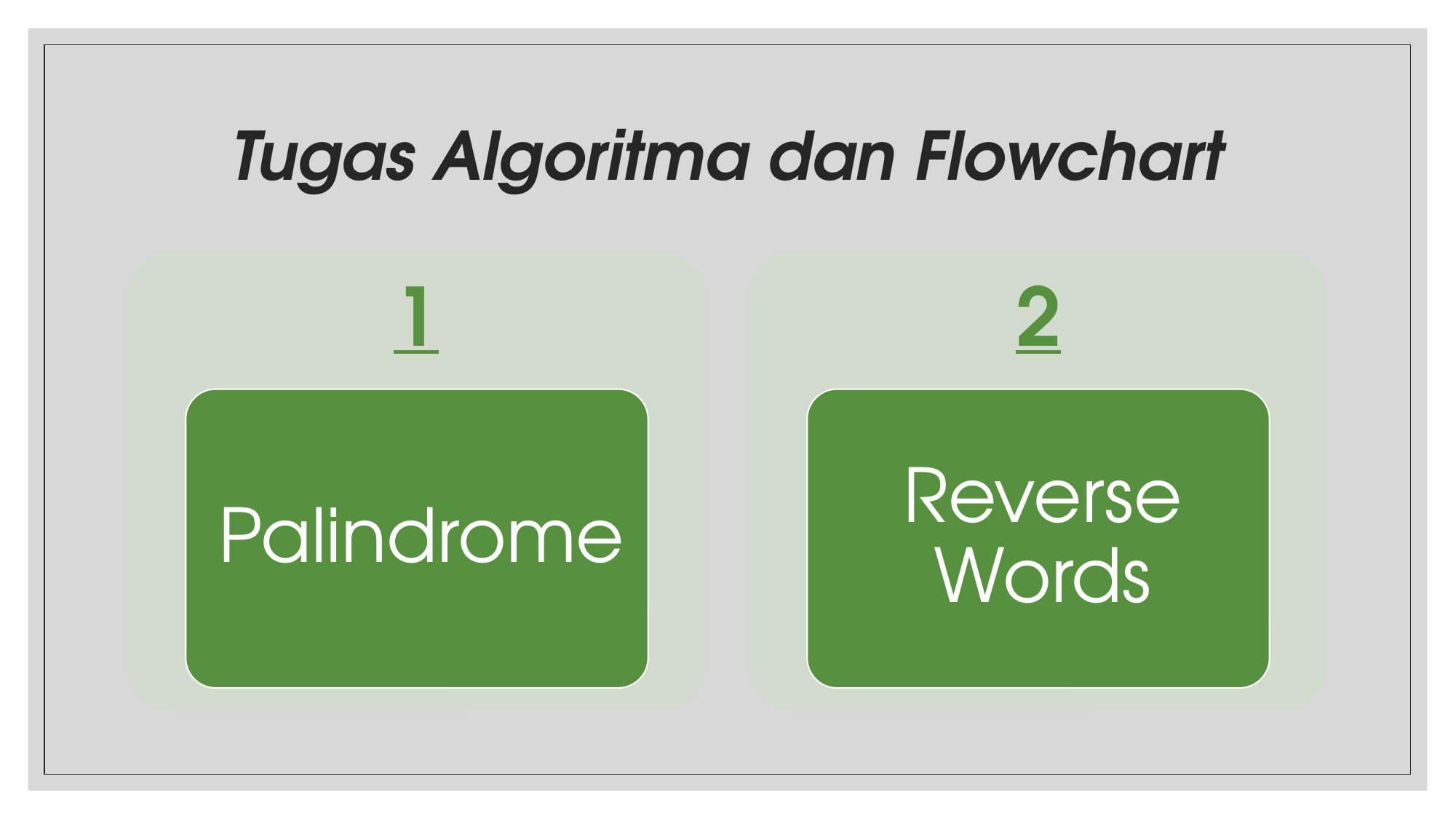

# Tugas Algoritma dan Flowchart
1
Palindrome
2
Reverse Words